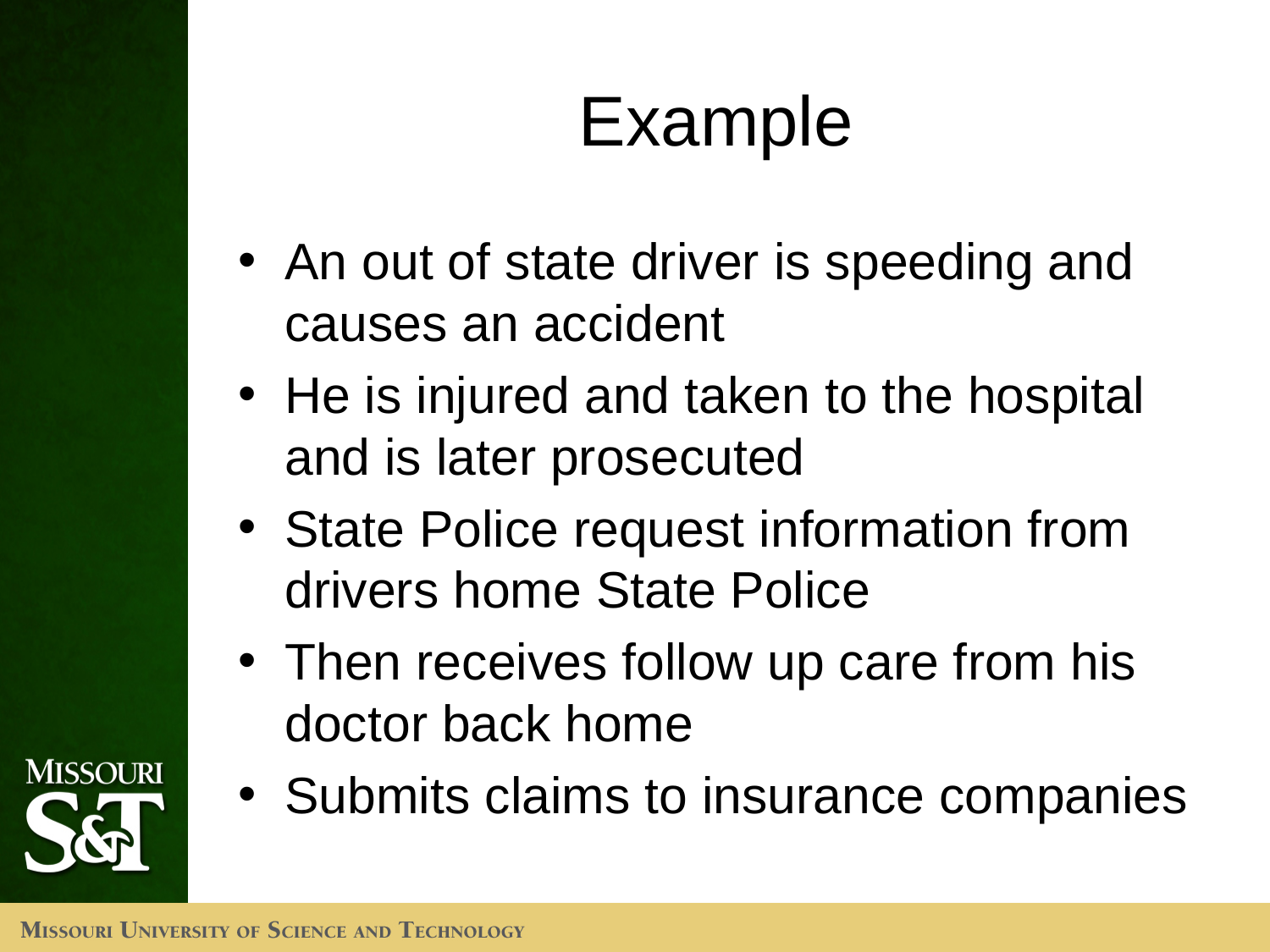

# Example
An out of state driver is speeding and causes an accident
He is injured and taken to the hospital and is later prosecuted
State Police request information from drivers home State Police
Then receives follow up care from his doctor back home
Submits claims to insurance companies